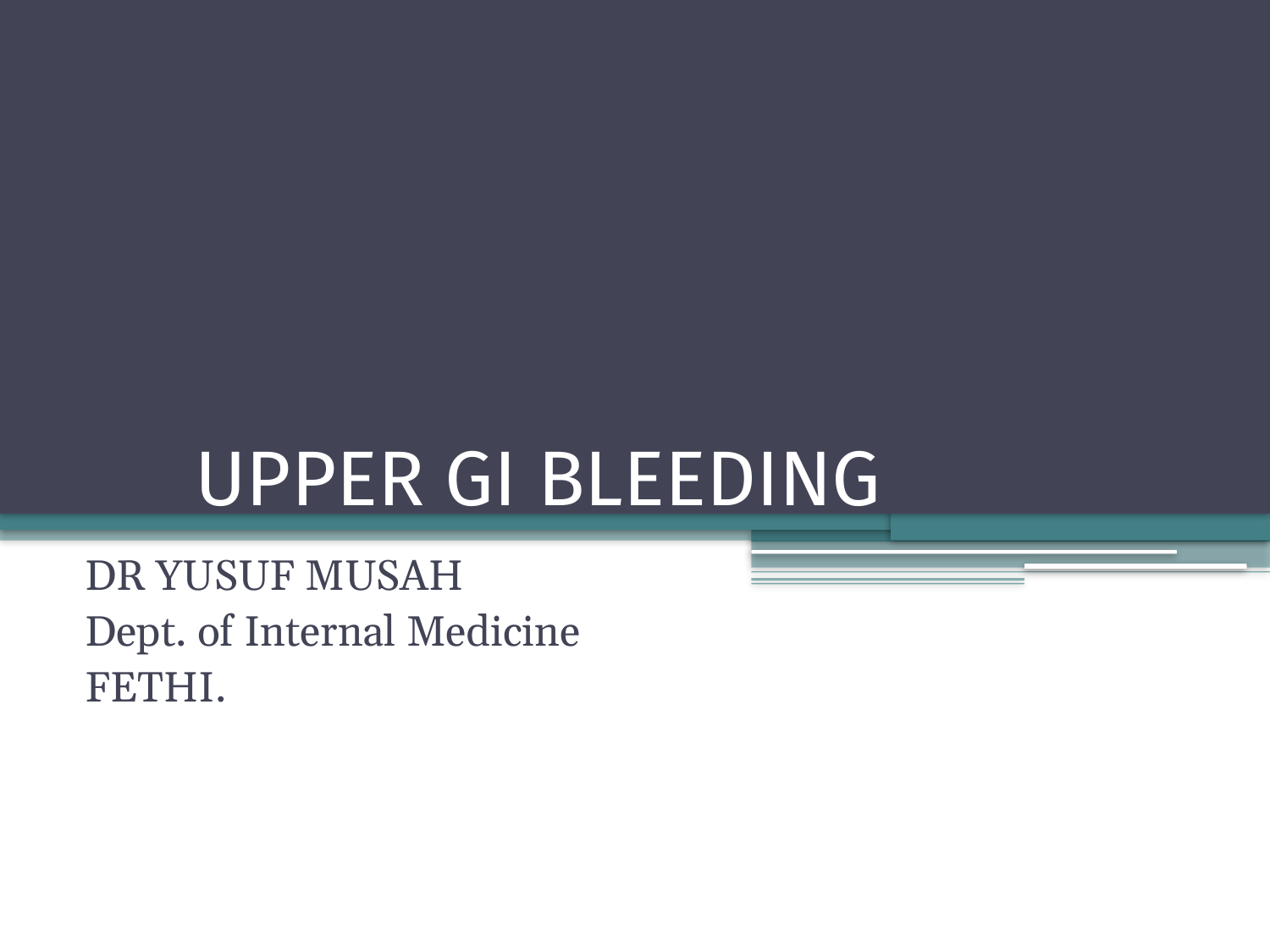

# UPPER GI BLEEDING
DR YUSUF MUSAH
Dept. of Internal Medicine
FETHI.